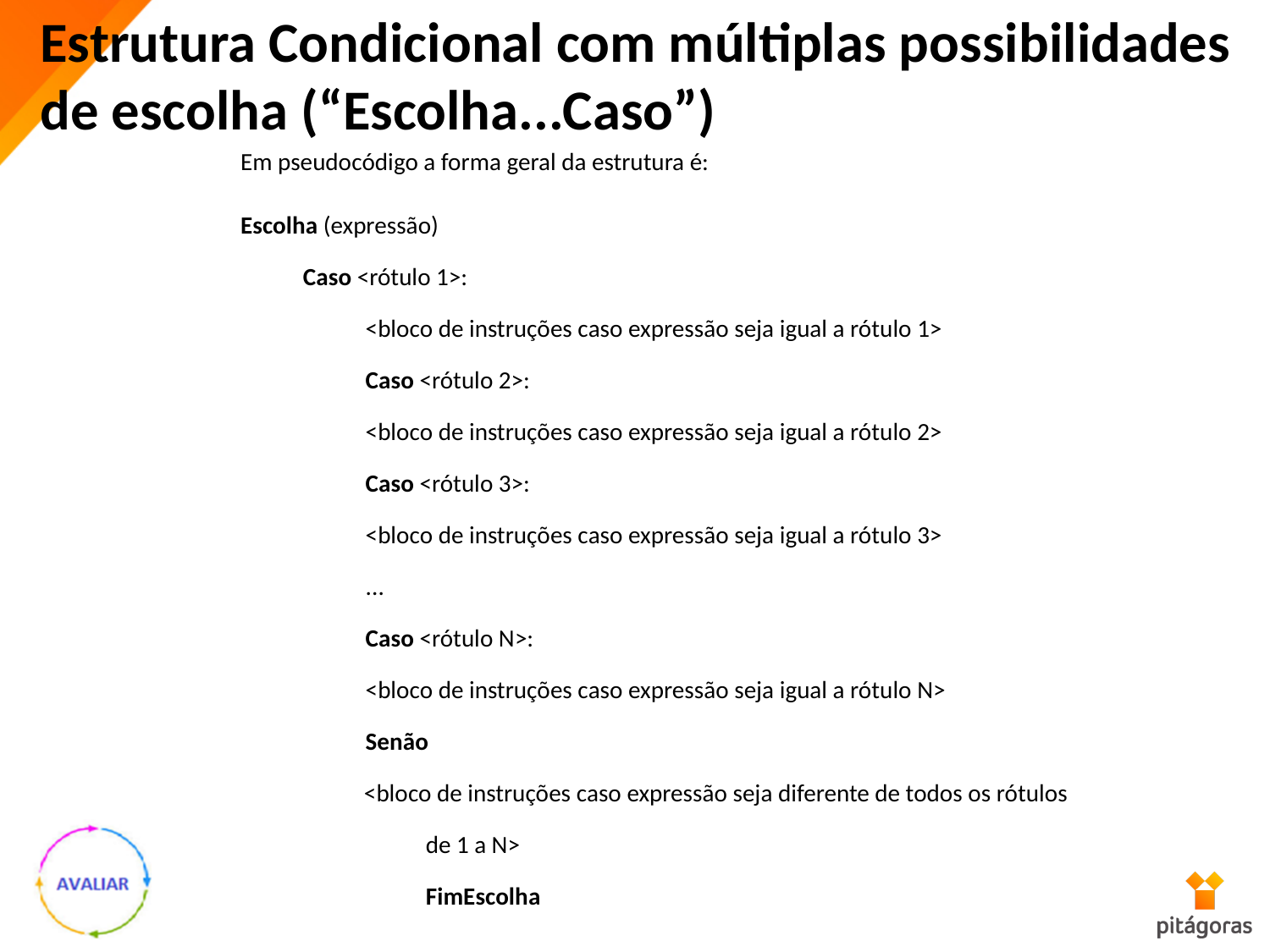

Estrutura Condicional com múltiplas possibilidades de escolha (“Escolha...Caso”)

Em pseudocódigo a forma geral da estrutura é:

Escolha (expressão)
Caso <rótulo 1>:
<bloco de instruções caso expressão seja igual a rótulo 1>
Caso <rótulo 2>:
<bloco de instruções caso expressão seja igual a rótulo 2>
Caso <rótulo 3>:
<bloco de instruções caso expressão seja igual a rótulo 3>
...
Caso <rótulo N>:
<bloco de instruções caso expressão seja igual a rótulo N>
Senão
<bloco de instruções caso expressão seja diferente de todos os rótulos
de 1 a N>
FimEscolha